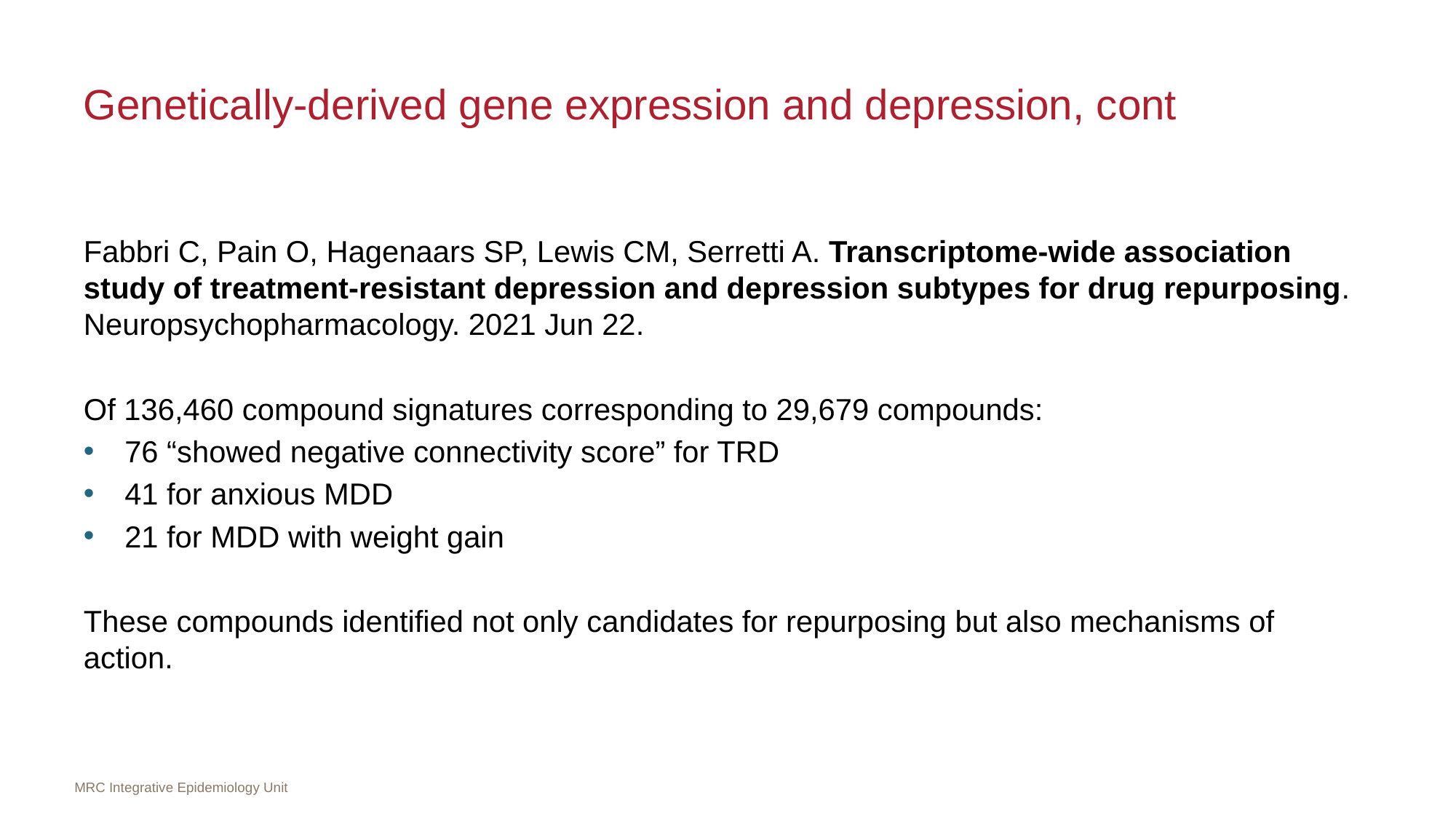

# Genetically-derived gene expression and depression, cont
Fabbri C, Pain O, Hagenaars SP, Lewis CM, Serretti A. Transcriptome-wide association study of treatment-resistant depression and depression subtypes for drug repurposing. Neuropsychopharmacology. 2021 Jun 22.

Of 136,460 compound signatures corresponding to 29,679 compounds:
76 “showed negative connectivity score” for TRD
41 for anxious MDD
21 for MDD with weight gain

These compounds identified not only candidates for repurposing but also mechanisms of action.